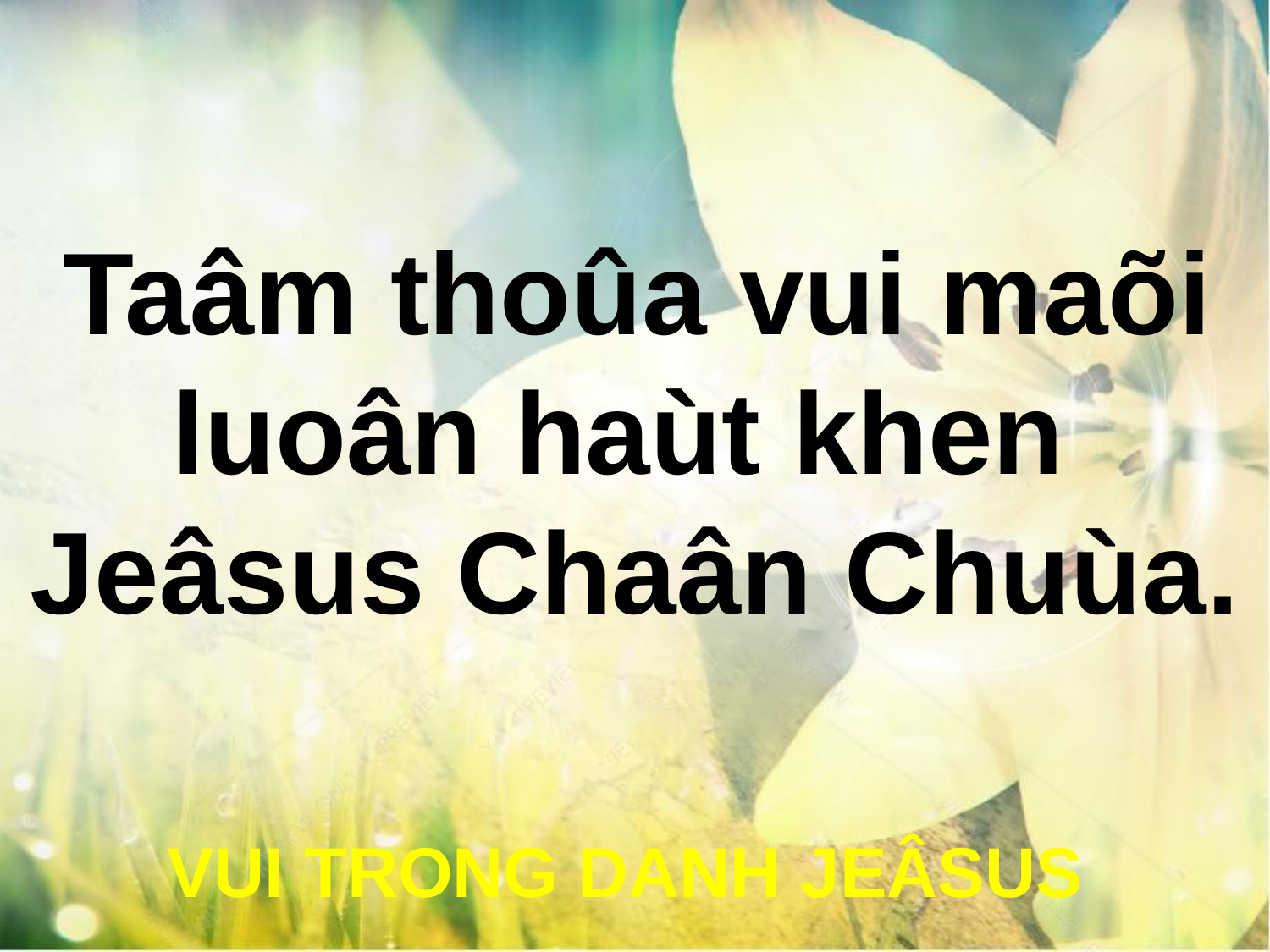

Taâm thoûa vui maõi
luoân haùt khen
Jeâsus Chaân Chuùa.
VUI TRONG DANH JEÂSUS